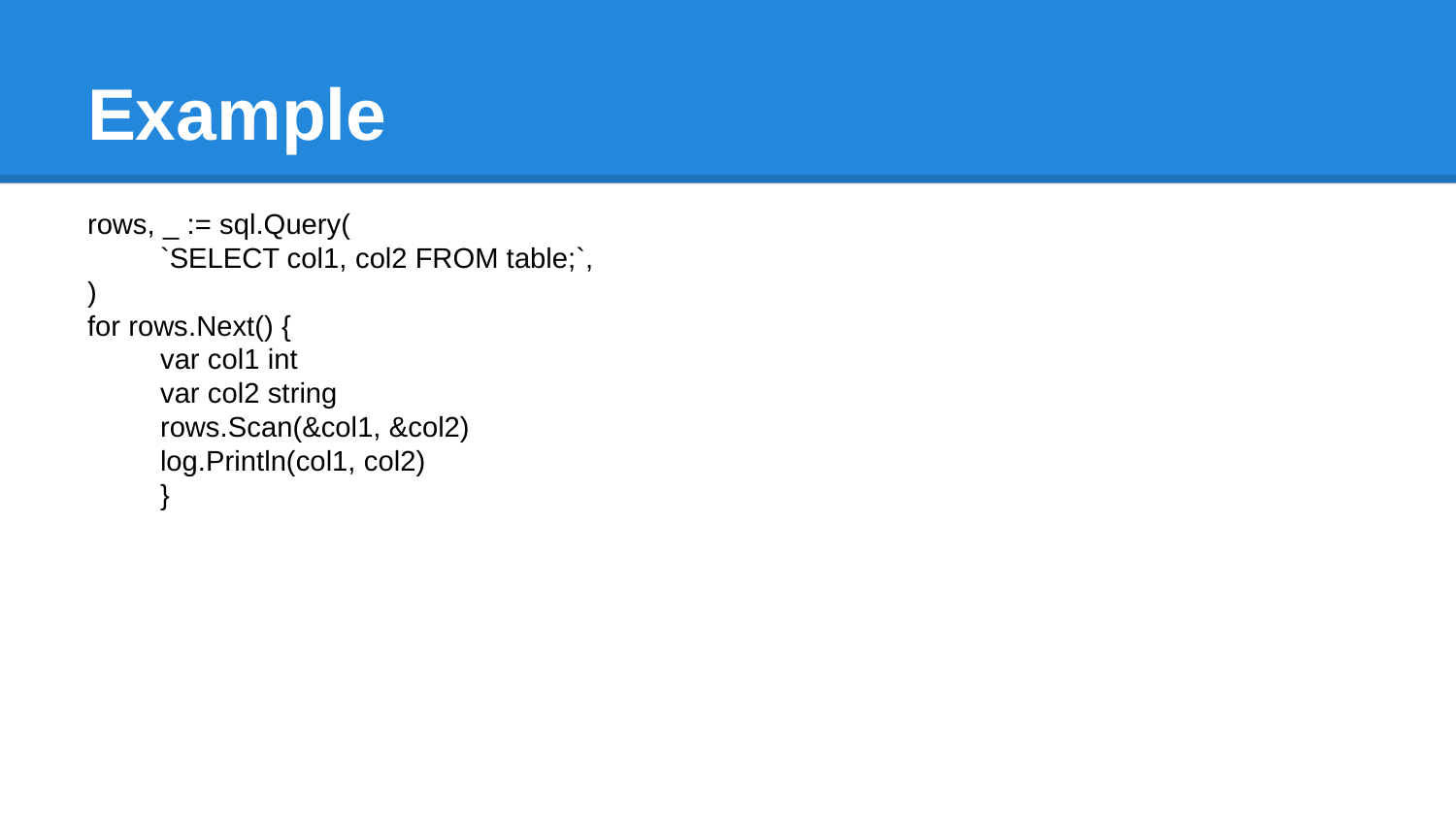

# Example
rows, _ := sql.Query(
`SELECT col1, col2 FROM table;`,
)
for rows.Next() {
var col1 int
var col2 string
rows.Scan(&col1, &col2)
log.Println(col1, col2)
}